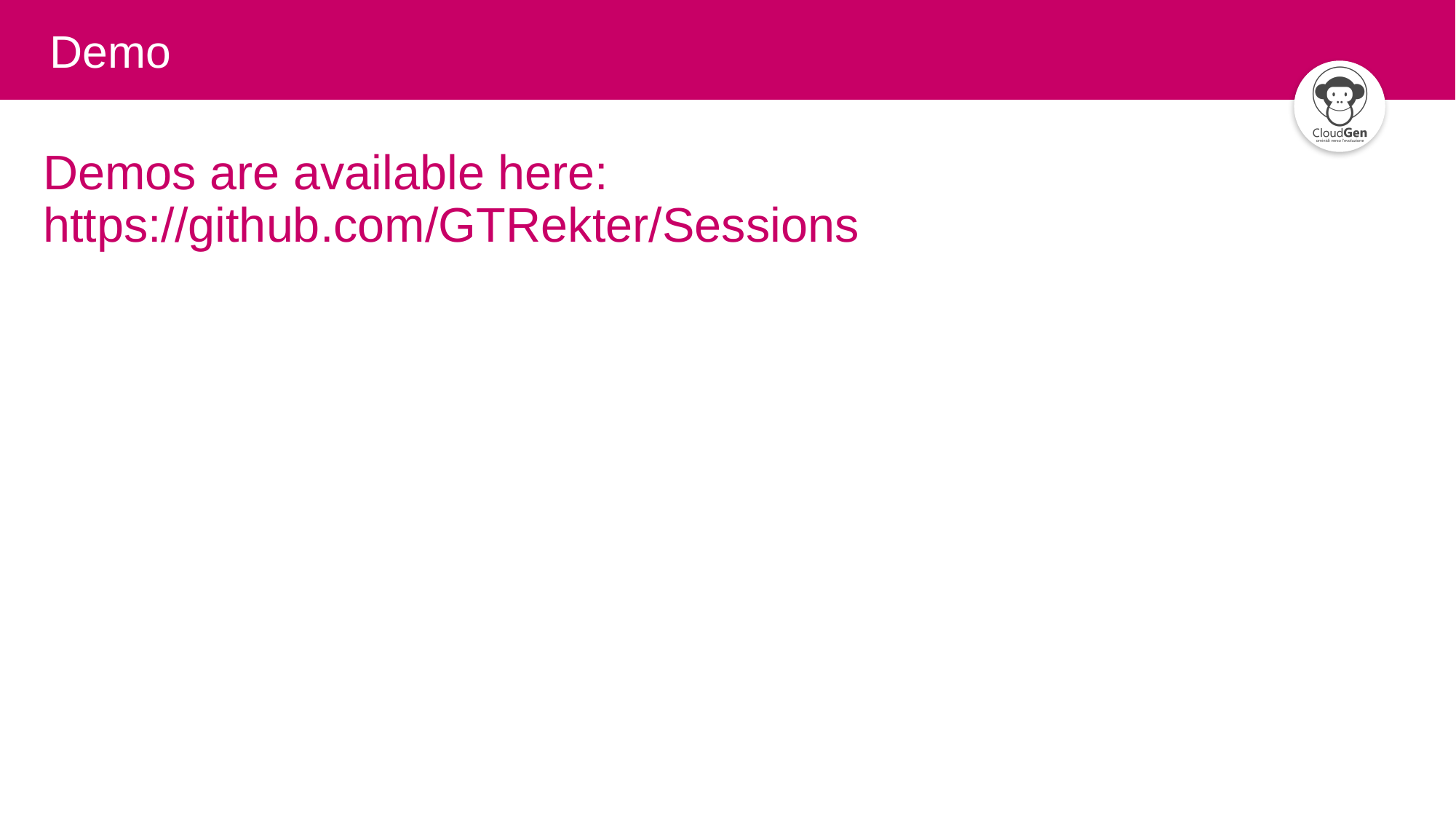

# Demo
Demos are available here: https://github.com/GTRekter/Sessions